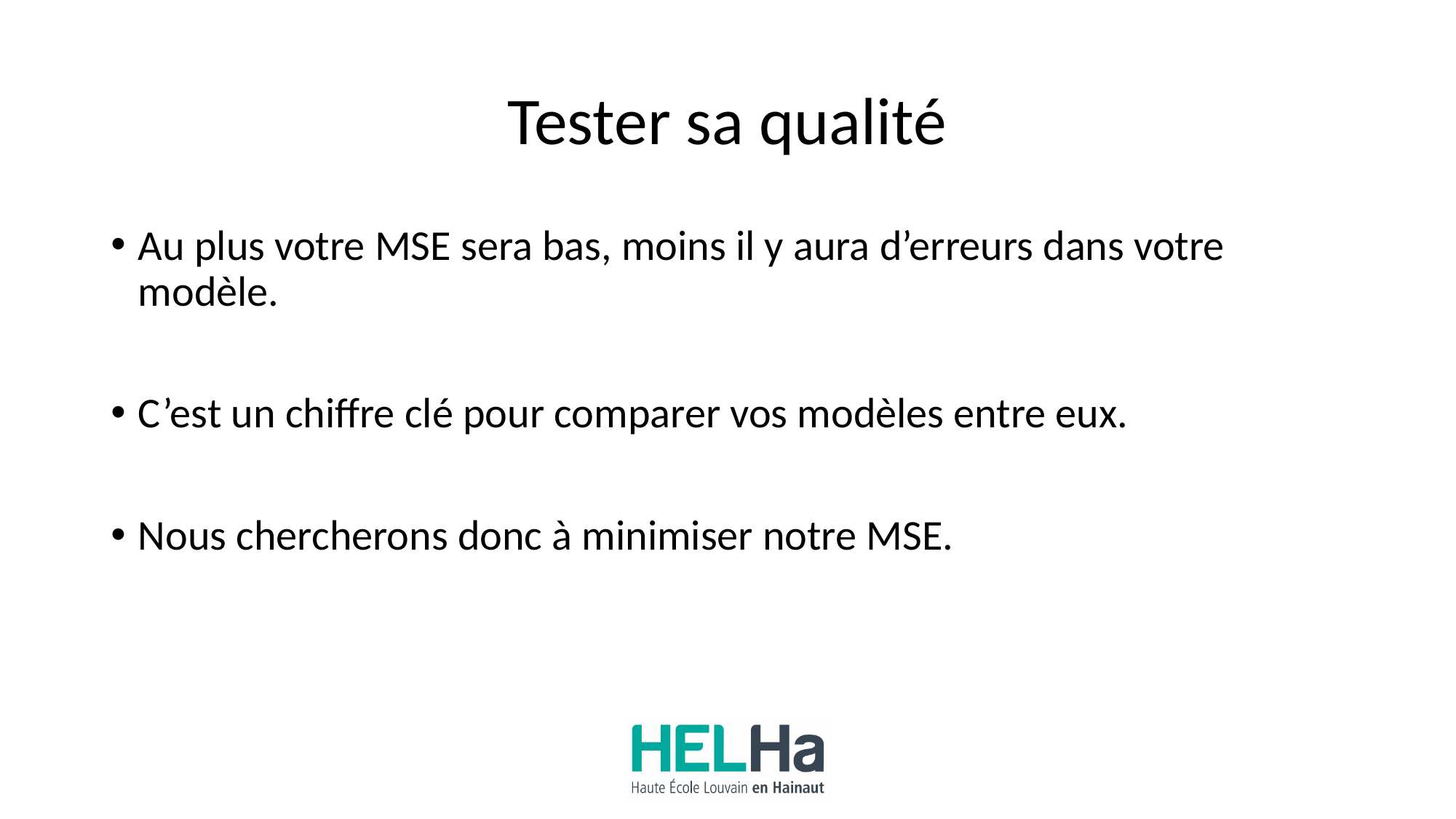

# Tester sa qualité
Au plus votre MSE sera bas, moins il y aura d’erreurs dans votre modèle.

C’est un chiffre clé pour comparer vos modèles entre eux.

Nous chercherons donc à minimiser notre MSE.